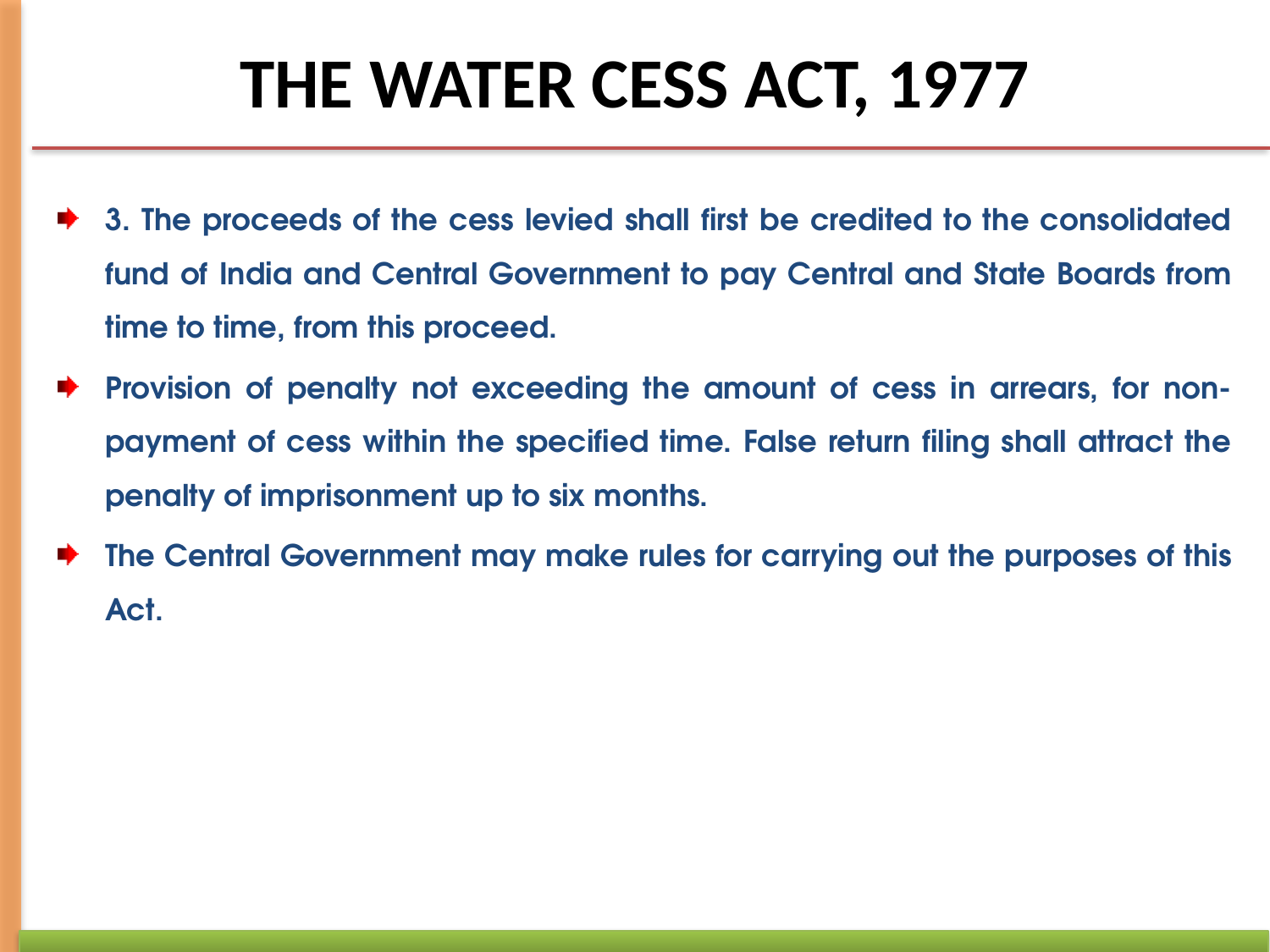

# THE WATER CESS ACT, 1977
3. The proceeds of the cess levied shall first be credited to the consolidated fund of India and Central Government to pay Central and State Boards from time to time, from this proceed.
Provision of penalty not exceeding the amount of cess in arrears, for non-payment of cess within the specified time. False return filing shall attract the penalty of imprisonment up to six months.
The Central Government may make rules for carrying out the purposes of this Act.